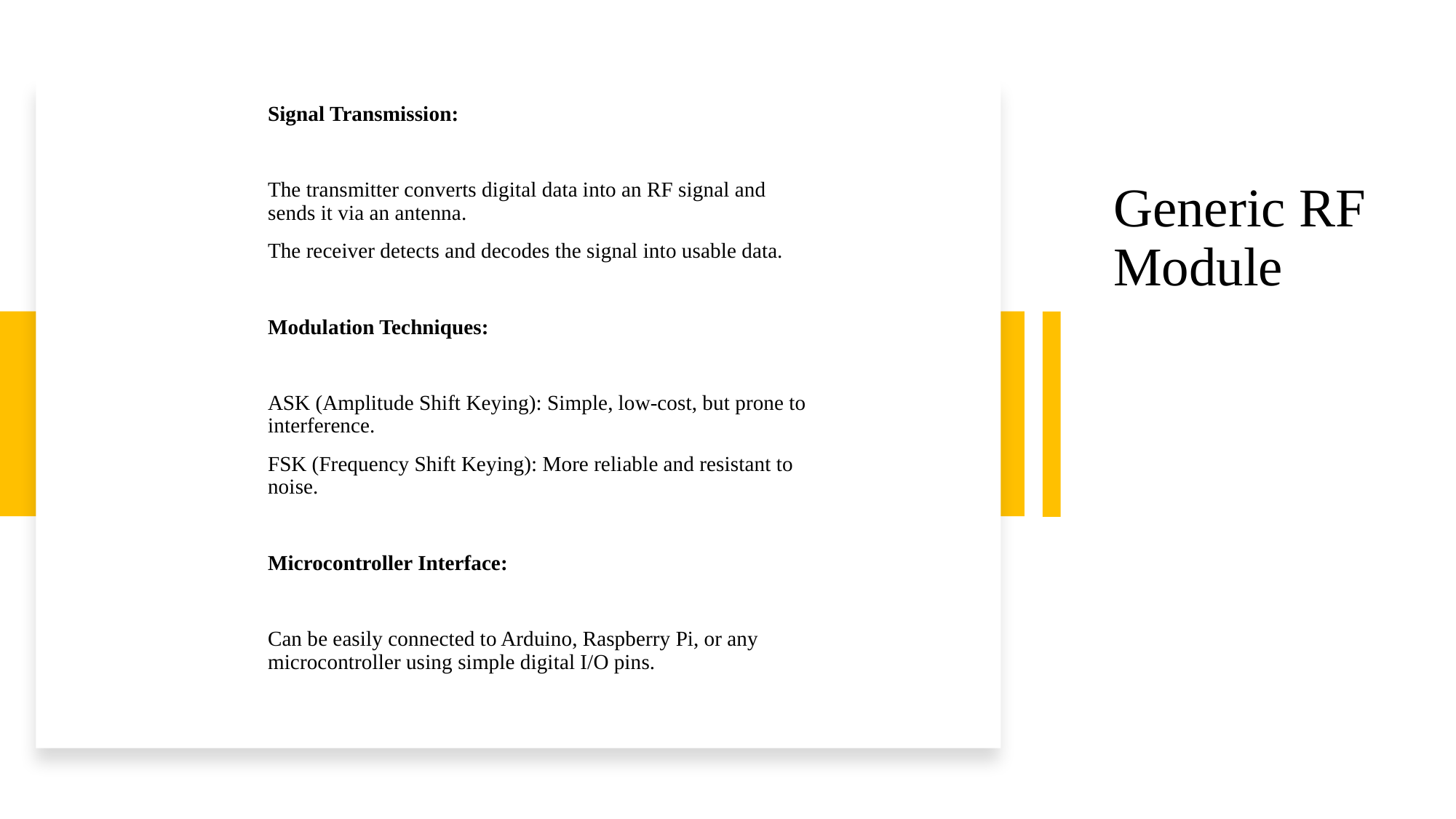

Signal Transmission:

The transmitter converts digital data into an RF signal and sends it via an antenna.
The receiver detects and decodes the signal into usable data.

Modulation Techniques:

ASK (Amplitude Shift Keying): Simple, low-cost, but prone to interference.
FSK (Frequency Shift Keying): More reliable and resistant to noise.

Microcontroller Interface:

Can be easily connected to Arduino, Raspberry Pi, or any microcontroller using simple digital I/O pins.
Generic RF Module
#